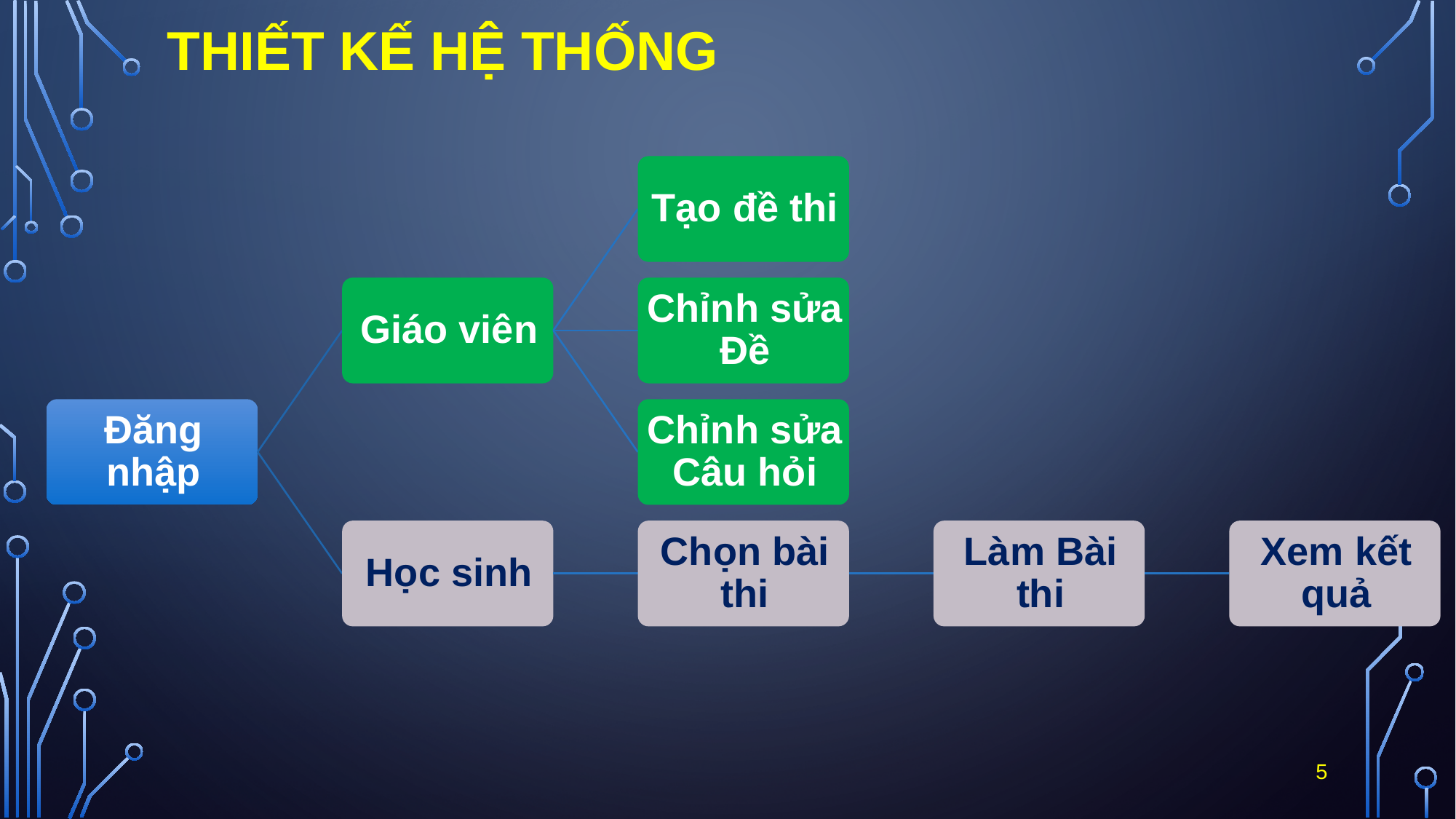

# Thiết kế hệ thống
Đăng nhập

Giáo viên

Tạo đề thi

Chỉnh sửa Đề

Chỉnh sửa Câu hỏi

Học sinh

Chọn bài thi

Làm Bài thi

Xem kết quả
5